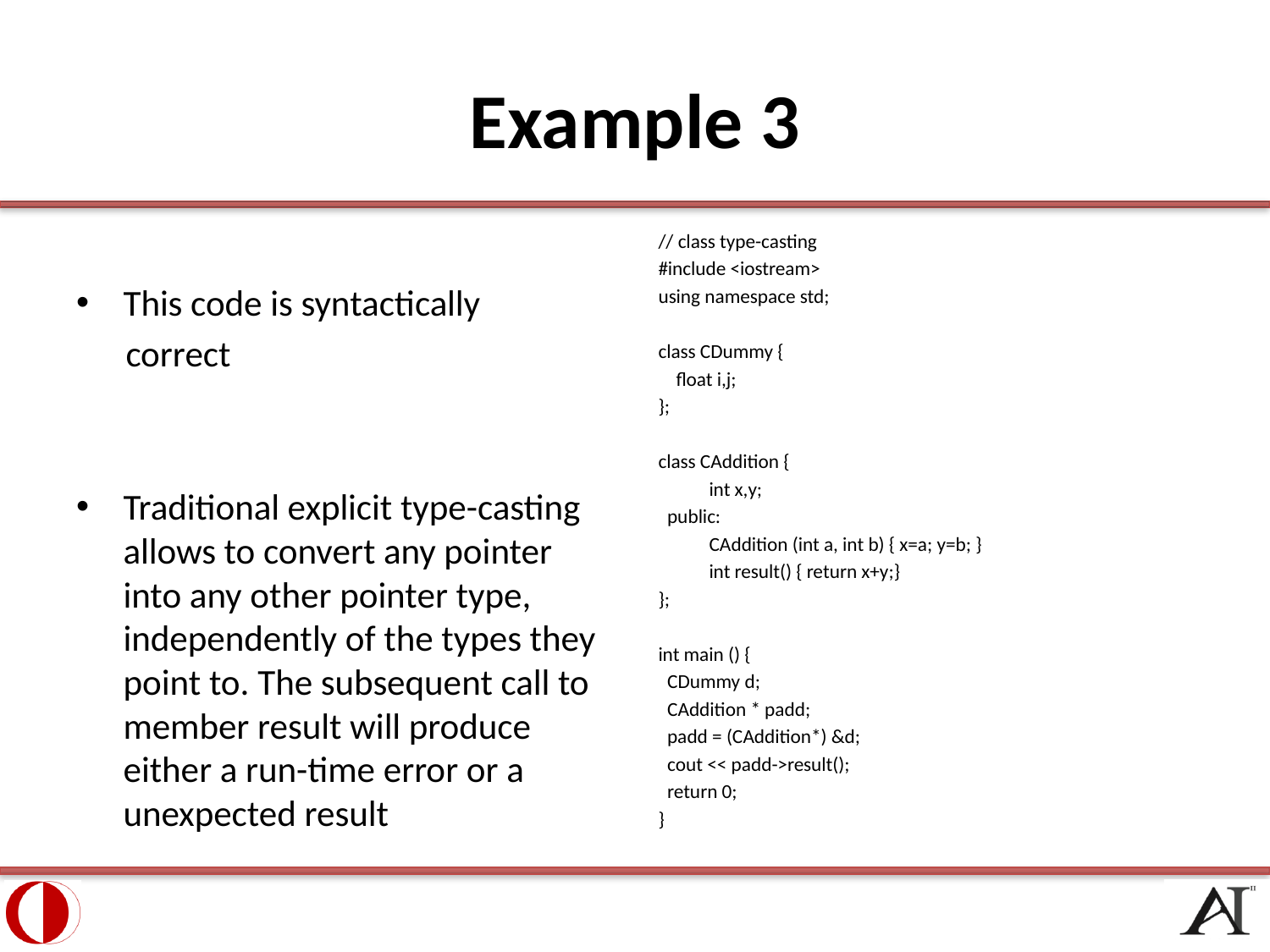

# Example 3

This code is syntactically
      correct

Traditional explicit type-casting allows to convert any pointer into any other pointer type, independently of the types they point to. The subsequent call to member result will produce either a run-time error or a unexpected result
// class type-casting
#include <iostream>
using namespace std;

class CDummy {
    float i,j;
};

class CAddition {
	int x,y;
  public:
	CAddition (int a, int b) { x=a; y=b; }
	int result() { return x+y;}
};

int main () {
  CDummy d;
  CAddition * padd;
  padd = (CAddition*) &d;
  cout << padd->result();
  return 0;
}

24